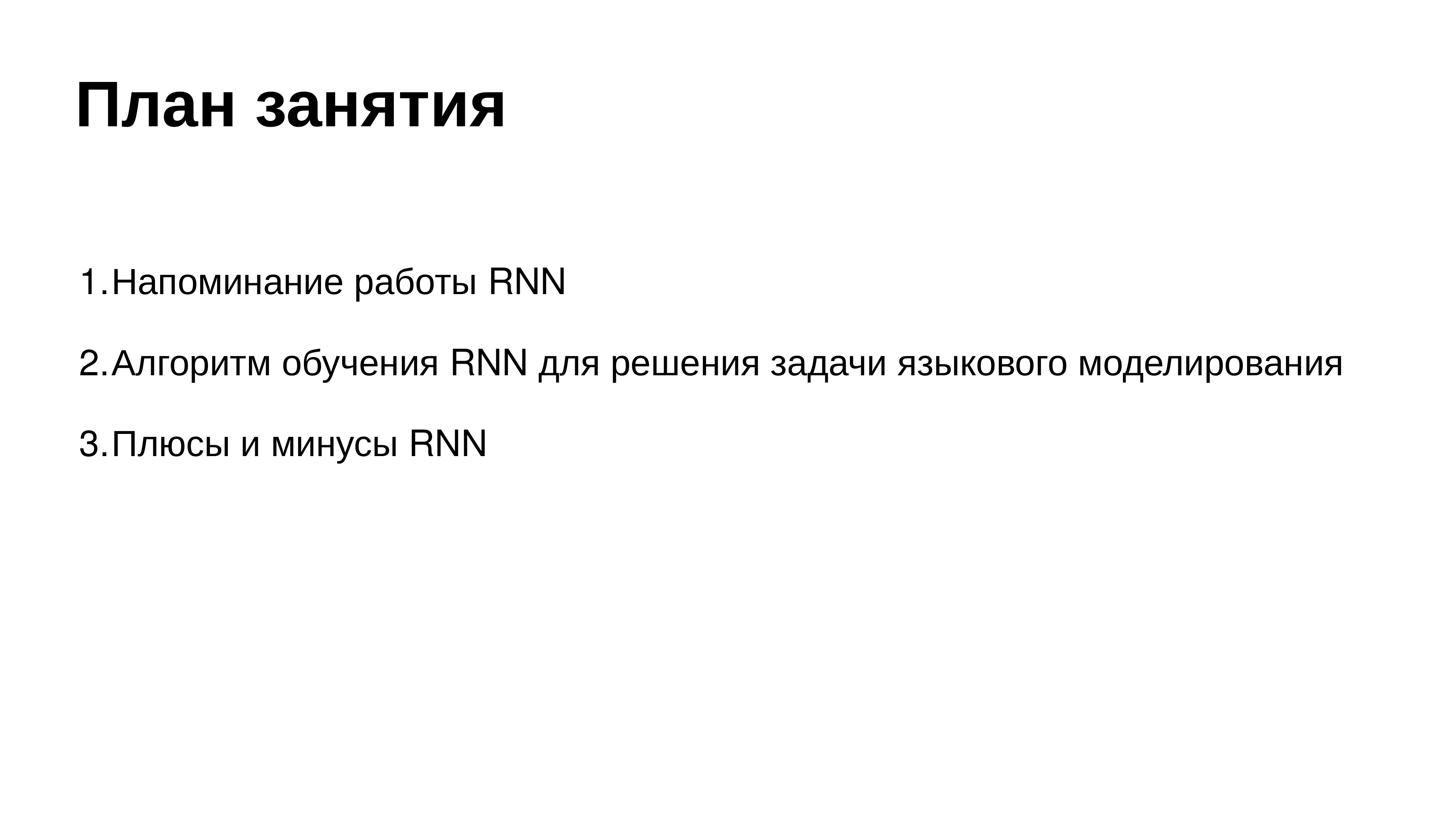

# План занятия
Напоминание работы RNN
Алгоритм обучения RNN для решения задачи языкового моделирования
Плюсы и минусы RNN